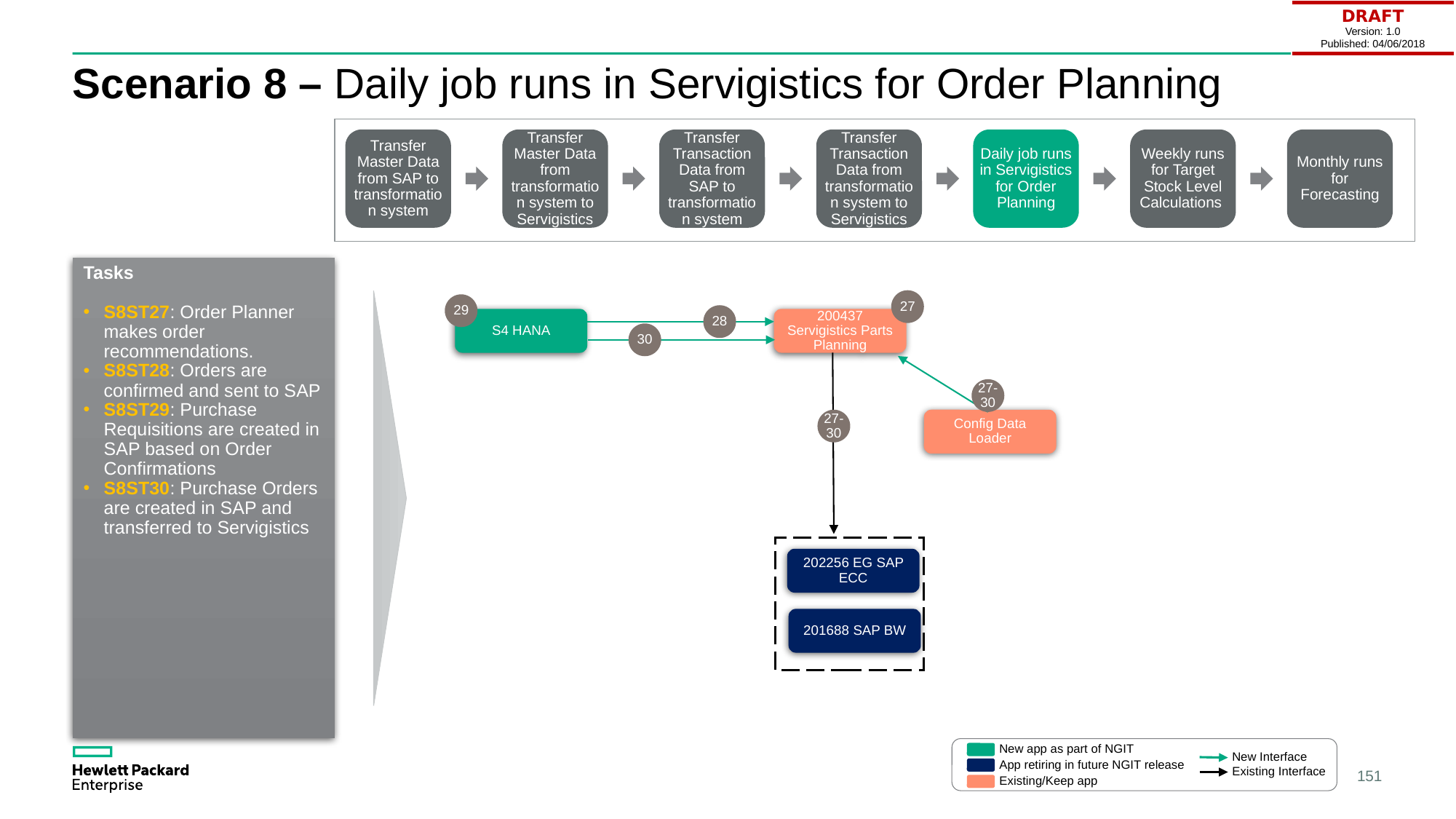

| DRAFT Version: 1.0 Published: 04/06/2018 |
| --- |
# Scenario 8 – Daily job runs in Servigistics for Order Planning

Transfer Master Data from SAP to transformation system
Transfer Master Data from transformation system to Servigistics
Transfer Transaction Data from SAP to transformation system
Transfer Transaction Data from transformation system to Servigistics
Daily job runs in Servigistics for Order Planning
Weekly runs for Target Stock Level Calculations
Monthly runs for Forecasting

Tasks

S8ST27: Order Planner makes order recommendations.
S8ST28: Orders are confirmed and sent to SAP
S8ST29: Purchase Requisitions are created in SAP based on Order Confirmations
S8ST30: Purchase Orders are created in SAP and transferred to Servigistics

27
29
28
S4 HANA
200437 Servigistics Parts Planning
30
27-30
27-30
Config Data Loader

202256 EG SAP ECC
201688 SAP BW

New app as part of NGIT

New Interface
App retiring in future NGIT release

Existing Interface
Existing/Keep app

151